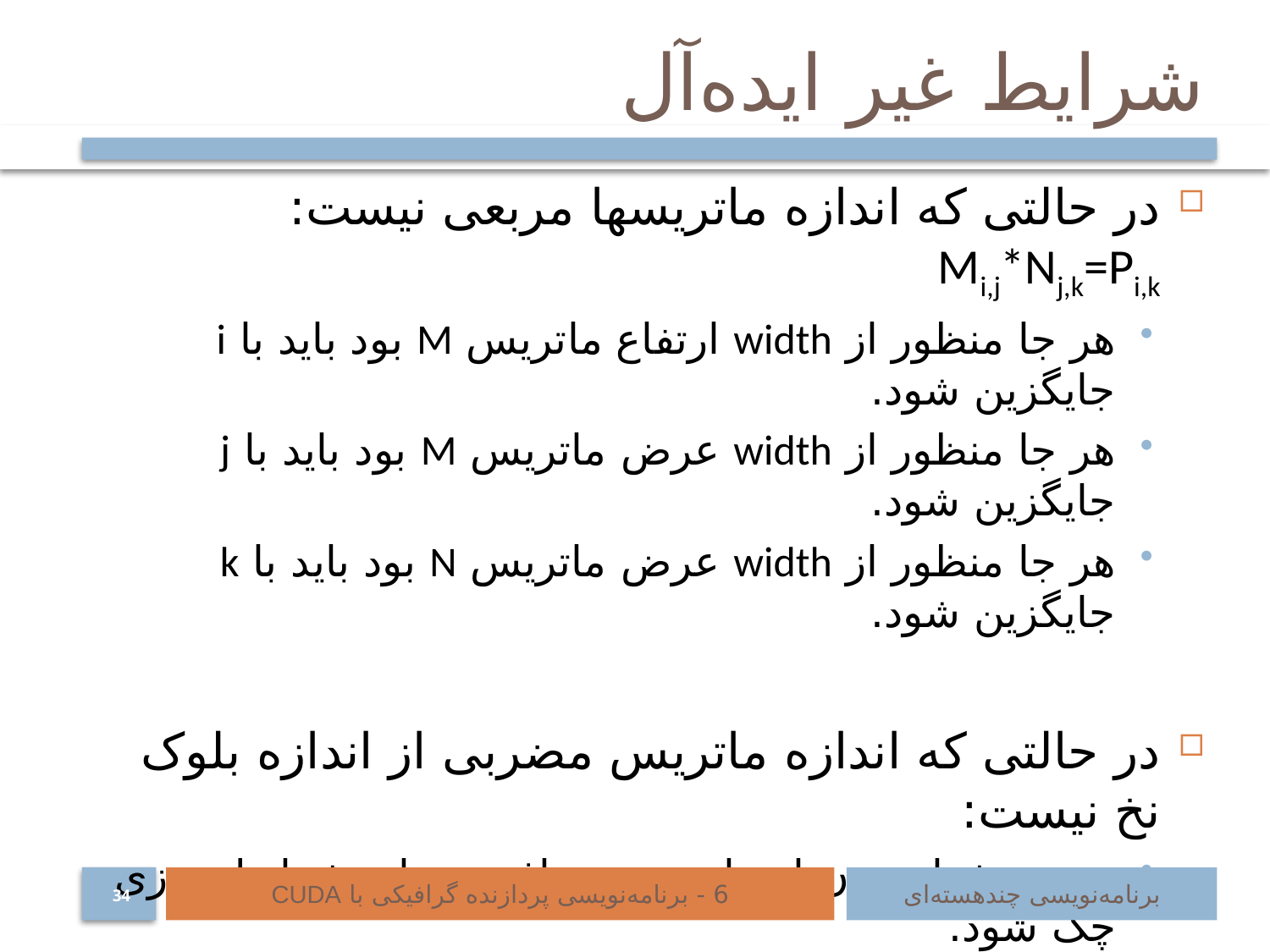

# شرایط غیر ایده‌آل
در حالتی که اندازه ماتریسها مربعی نیست: Mi,j*Nj,k=Pi,k
هر جا منظور از width ارتفاع ماتریس M بود باید با i جایگزین شود.
هر جا منظور از width عرض ماتریس M بود باید با j جایگزین شود.
هر جا منظور از width عرض ماتریس N بود باید با k جایگزین شود.

در حالتی که اندازه ماتریس مضربی از اندازه بلوک نخ نیست:
برخی نخ‌ها بیرون از ماتریس می‌افتند و باید شرایط مرزی چک شود.
هم هنگام بارگذاری داده به حافظه مشترک، و هم هنگام انجام محاسبات
6 - برنامه‌نویسی پردازنده گرافیکی با CUDA
برنامه‌نویسی چند‌هسته‌ای
34